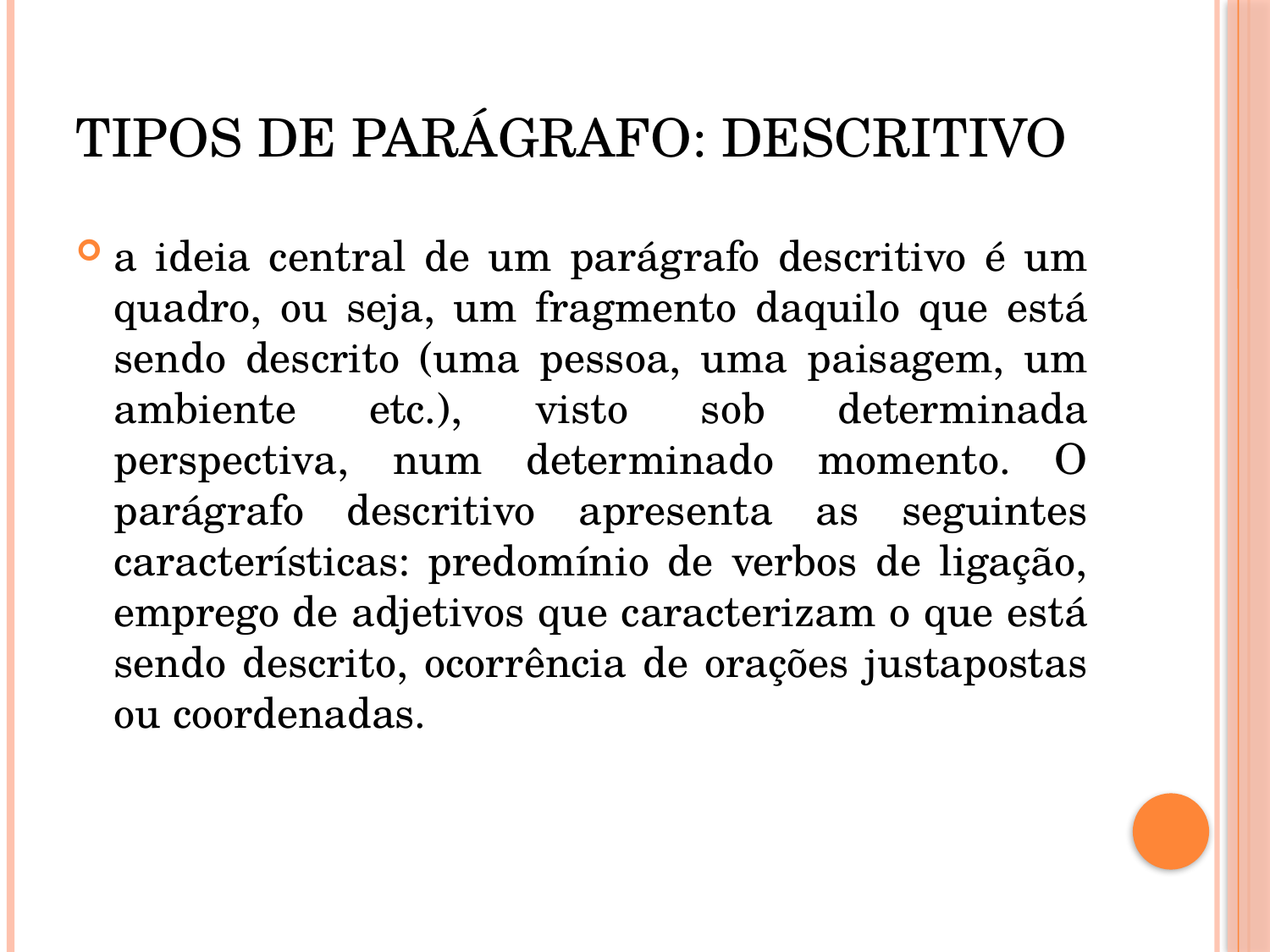

Tipos de parágrafo: descritivo
a ideia central de um parágrafo descritivo é um quadro, ou seja, um fragmento daquilo que está sendo descrito (uma pessoa, uma paisagem, um ambiente etc.), visto sob determinada perspectiva, num determinado momento. O parágrafo descritivo apresenta as seguintes características: predomínio de verbos de ligação, emprego de adjetivos que caracterizam o que está sendo descrito, ocorrência de orações justapostas ou coordenadas.